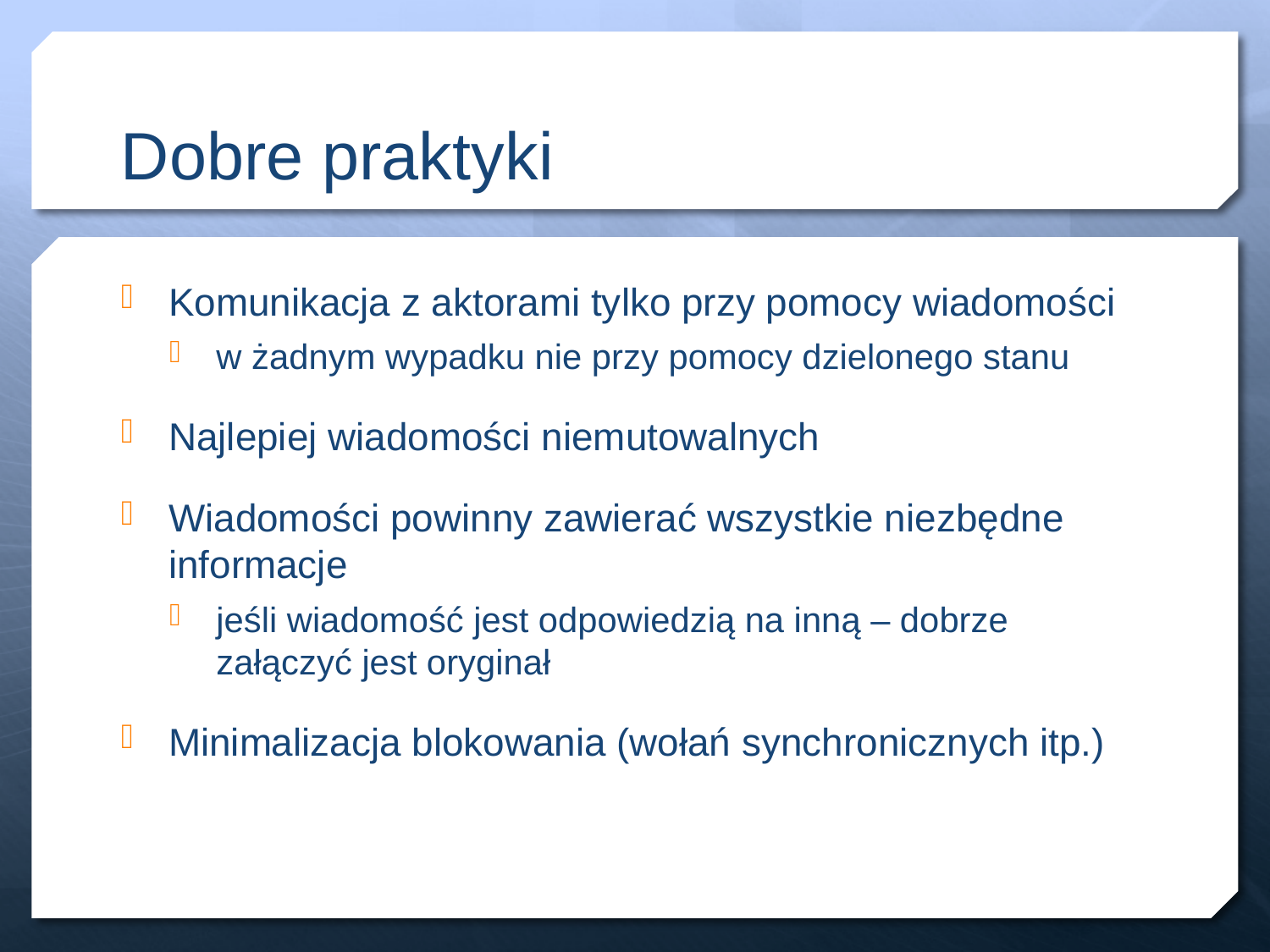

# Dobre praktyki
Komunikacja z aktorami tylko przy pomocy wiadomości
w żadnym wypadku nie przy pomocy dzielonego stanu
Najlepiej wiadomości niemutowalnych
Wiadomości powinny zawierać wszystkie niezbędne informacje
jeśli wiadomość jest odpowiedzią na inną – dobrze załączyć jest oryginał
Minimalizacja blokowania (wołań synchronicznych itp.)